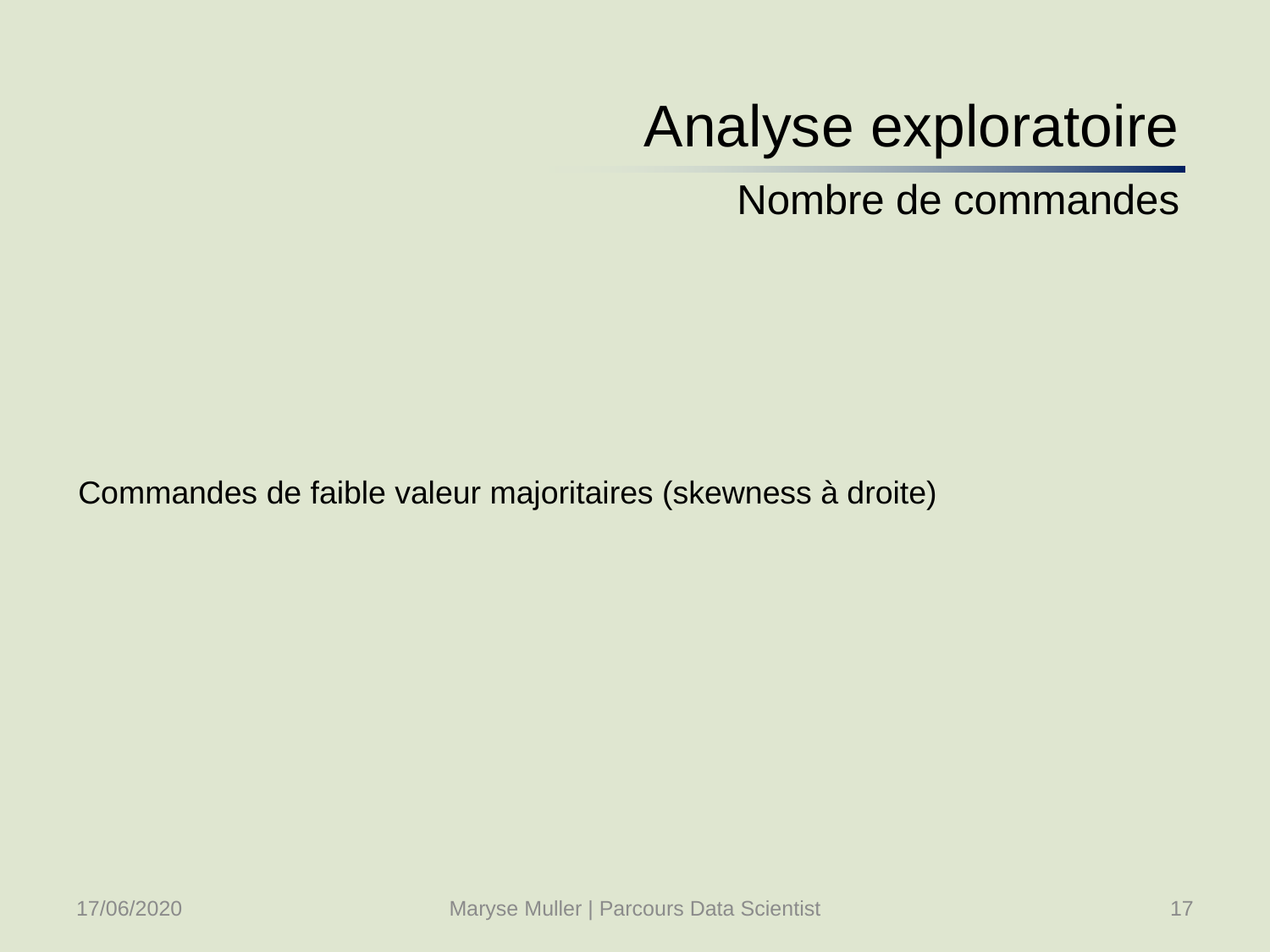

# Analyse exploratoire Nombre de commandes

Commandes de faible valeur majoritaires (skewness à droite)
17/06/2020
Maryse Muller | Parcours Data Scientist
17